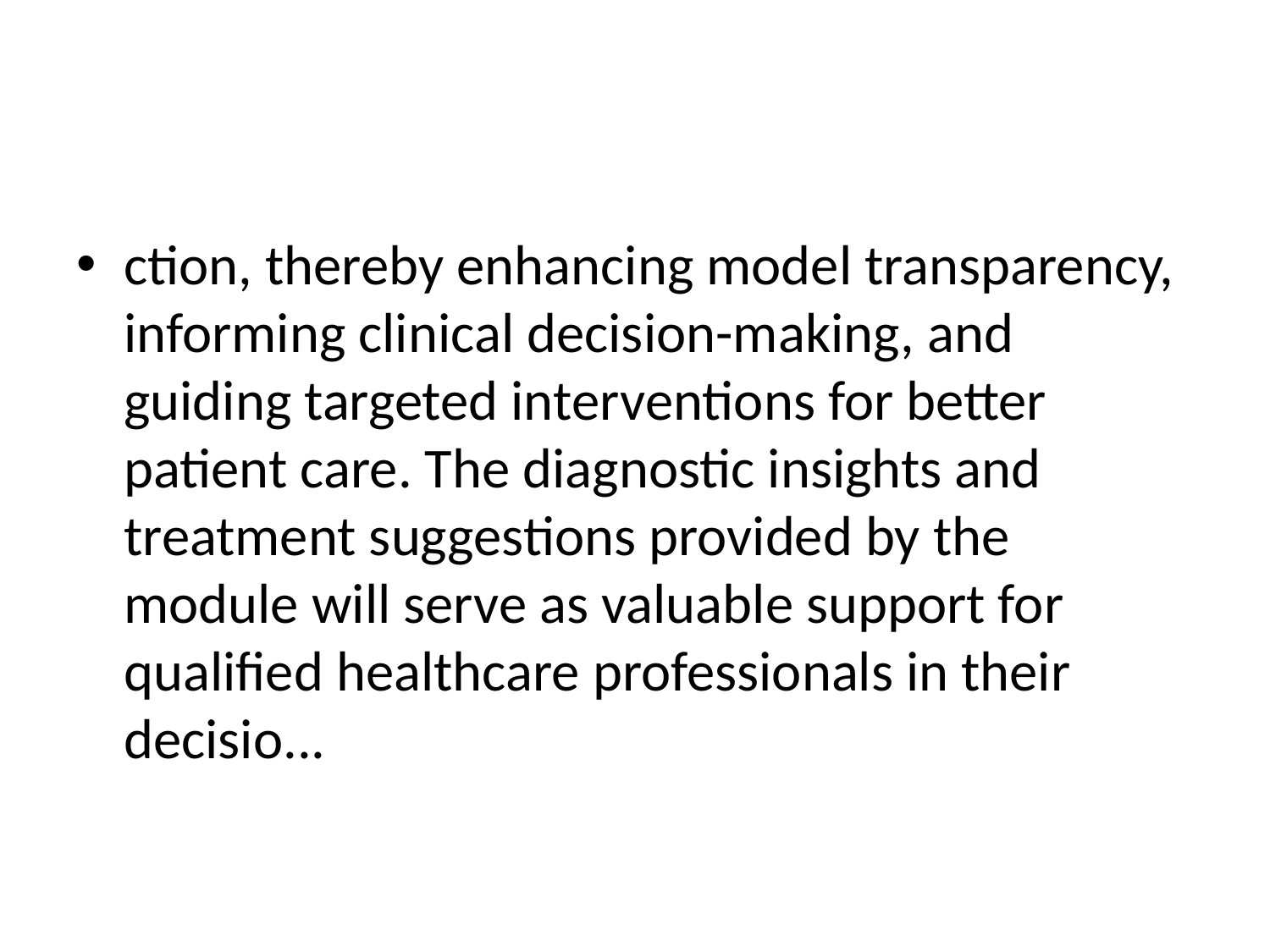

#
ction, thereby enhancing model transparency, informing clinical decision-making, and guiding targeted interventions for better patient care. The diagnostic insights and treatment suggestions provided by the module will serve as valuable support for qualified healthcare professionals in their decisio...